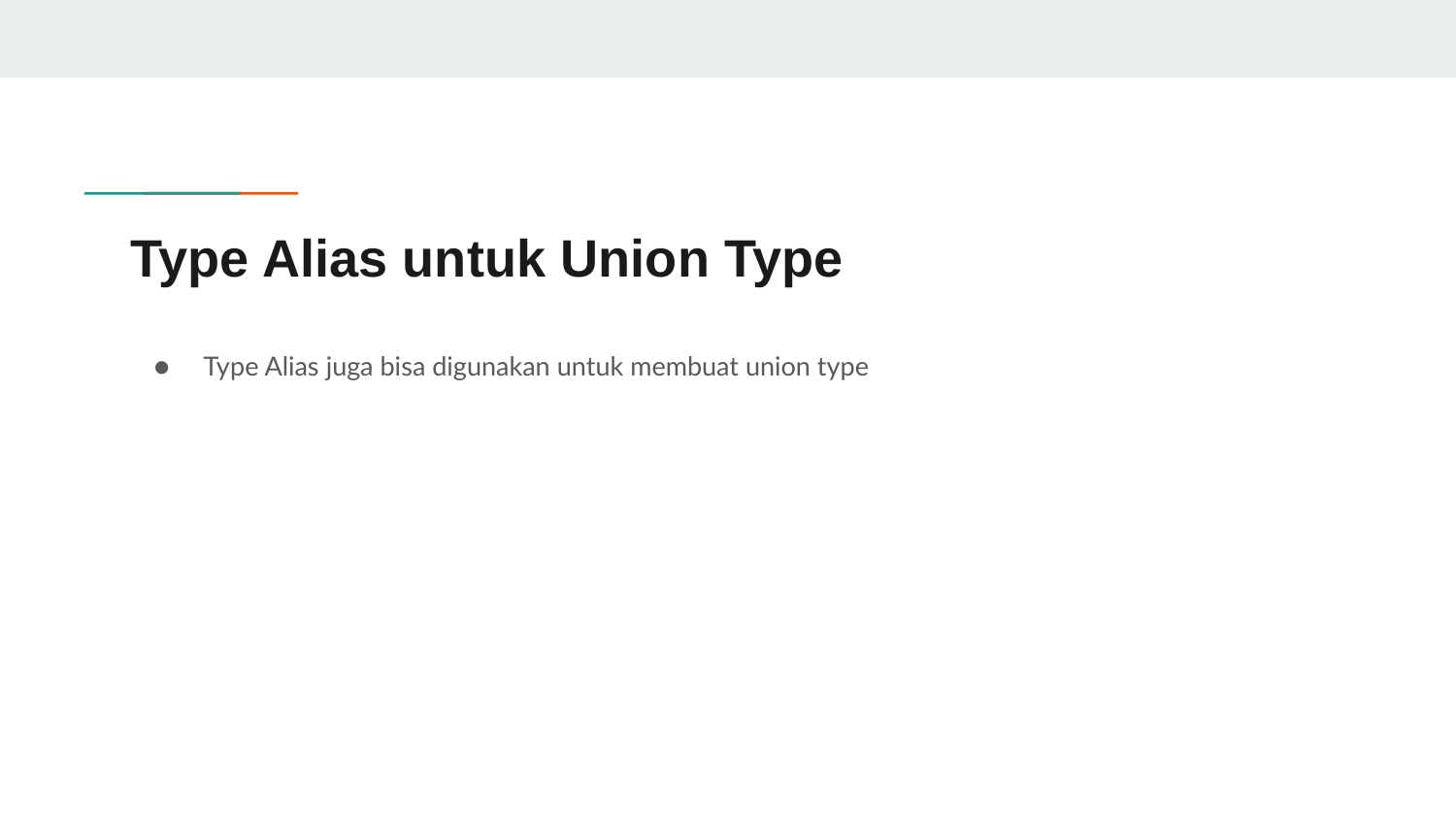

# Type Alias untuk Union Type
Type Alias juga bisa digunakan untuk membuat union type